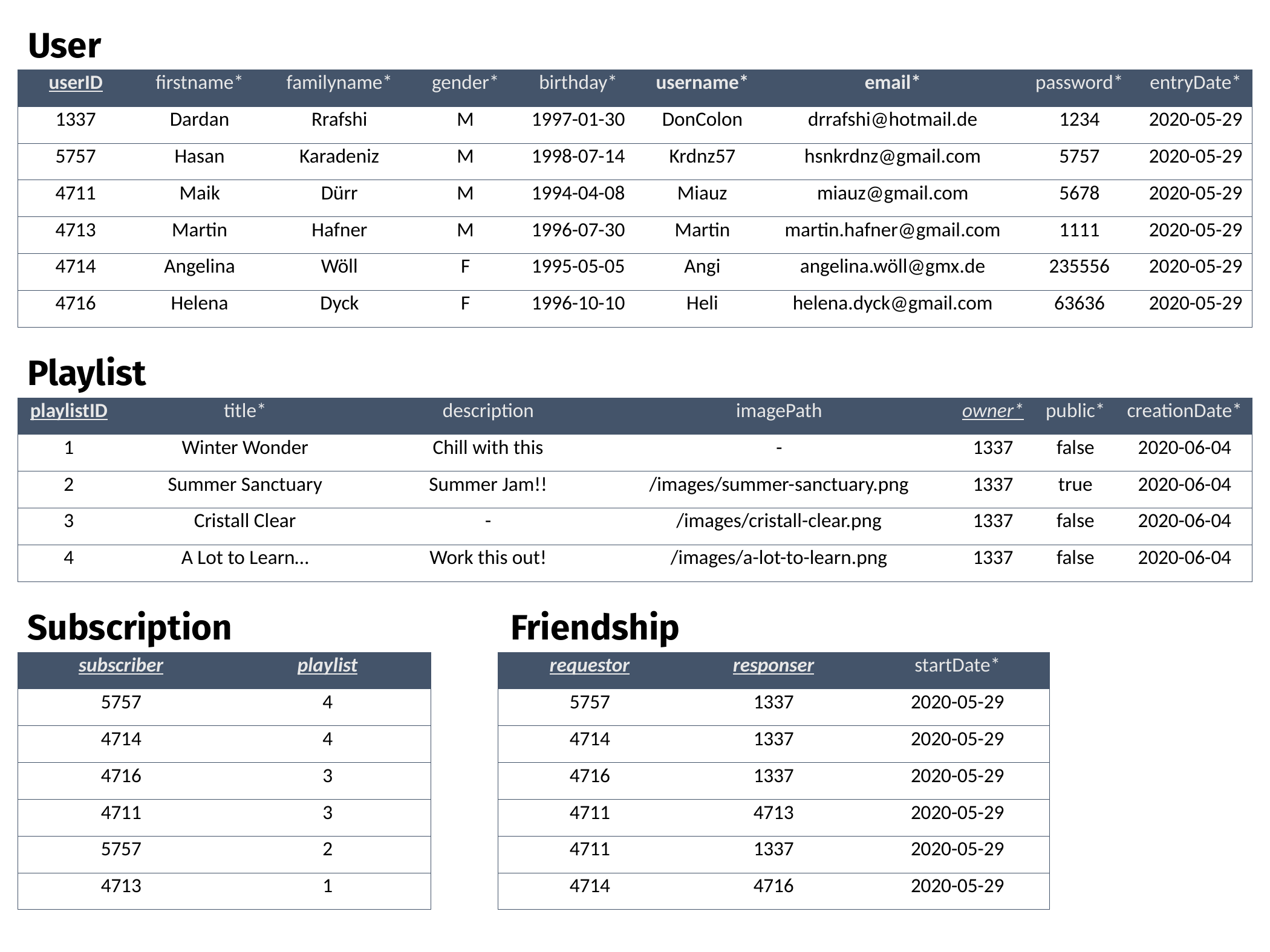

User
| userID | firstname\* | familyname\* | gender\* | birthday\* | username\* | email\* | password\* | entryDate\* |
| --- | --- | --- | --- | --- | --- | --- | --- | --- |
| 1337 | Dardan | Rrafshi | M | 1997-01-30 | DonColon | drrafshi@hotmail.de | 1234 | 2020-05-29 |
| 5757 | Hasan | Karadeniz | M | 1998-07-14 | Krdnz57 | hsnkrdnz@gmail.com | 5757 | 2020-05-29 |
| 4711 | Maik | Dürr | M | 1994-04-08 | Miauz | miauz@gmail.com | 5678 | 2020-05-29 |
| 4713 | Martin | Hafner | M | 1996-07-30 | Martin | martin.hafner@gmail.com | 1111 | 2020-05-29 |
| 4714 | Angelina | Wöll | F | 1995-05-05 | Angi | angelina.wöll@gmx.de | 235556 | 2020-05-29 |
| 4716 | Helena | Dyck | F | 1996-10-10 | Heli | helena.dyck@gmail.com | 63636 | 2020-05-29 |
Playlist
| playlistID | title\* | description | imagePath | owner\* | public\* | creationDate\* |
| --- | --- | --- | --- | --- | --- | --- |
| 1 | Winter Wonder | Chill with this | - | 1337 | false | 2020-06-04 |
| 2 | Summer Sanctuary | Summer Jam!! | /images/summer-sanctuary.png | 1337 | true | 2020-06-04 |
| 3 | Cristall Clear | - | /images/cristall-clear.png | 1337 | false | 2020-06-04 |
| 4 | A Lot to Learn… | Work this out! | /images/a-lot-to-learn.png | 1337 | false | 2020-06-04 |
Subscription
Friendship
| subscriber | playlist |
| --- | --- |
| 5757 | 4 |
| 4714 | 4 |
| 4716 | 3 |
| 4711 | 3 |
| 5757 | 2 |
| 4713 | 1 |
| requestor | responser | startDate\* |
| --- | --- | --- |
| 5757 | 1337 | 2020-05-29 |
| 4714 | 1337 | 2020-05-29 |
| 4716 | 1337 | 2020-05-29 |
| 4711 | 4713 | 2020-05-29 |
| 4711 | 1337 | 2020-05-29 |
| 4714 | 4716 | 2020-05-29 |